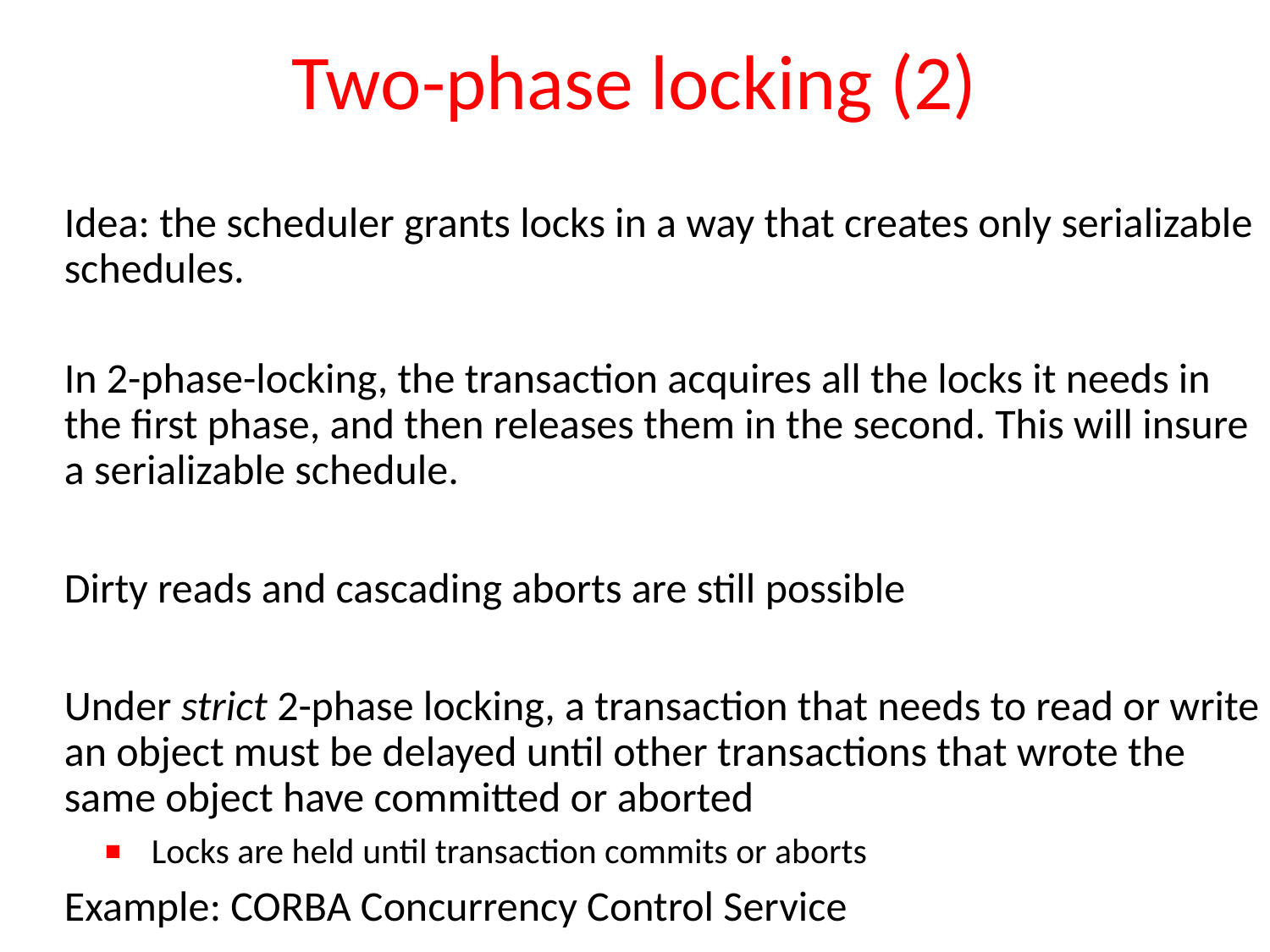

# Two-phase locking (2)
Idea: the scheduler grants locks in a way that creates only serializable schedules.
In 2-phase-locking, the transaction acquires all the locks it needs in the first phase, and then releases them in the second. This will insure a serializable schedule.

Dirty reads and cascading aborts are still possible

Under strict 2-phase locking, a transaction that needs to read or write an object must be delayed until other transactions that wrote the same object have committed or aborted
Locks are held until transaction commits or aborts
Example: CORBA Concurrency Control Service